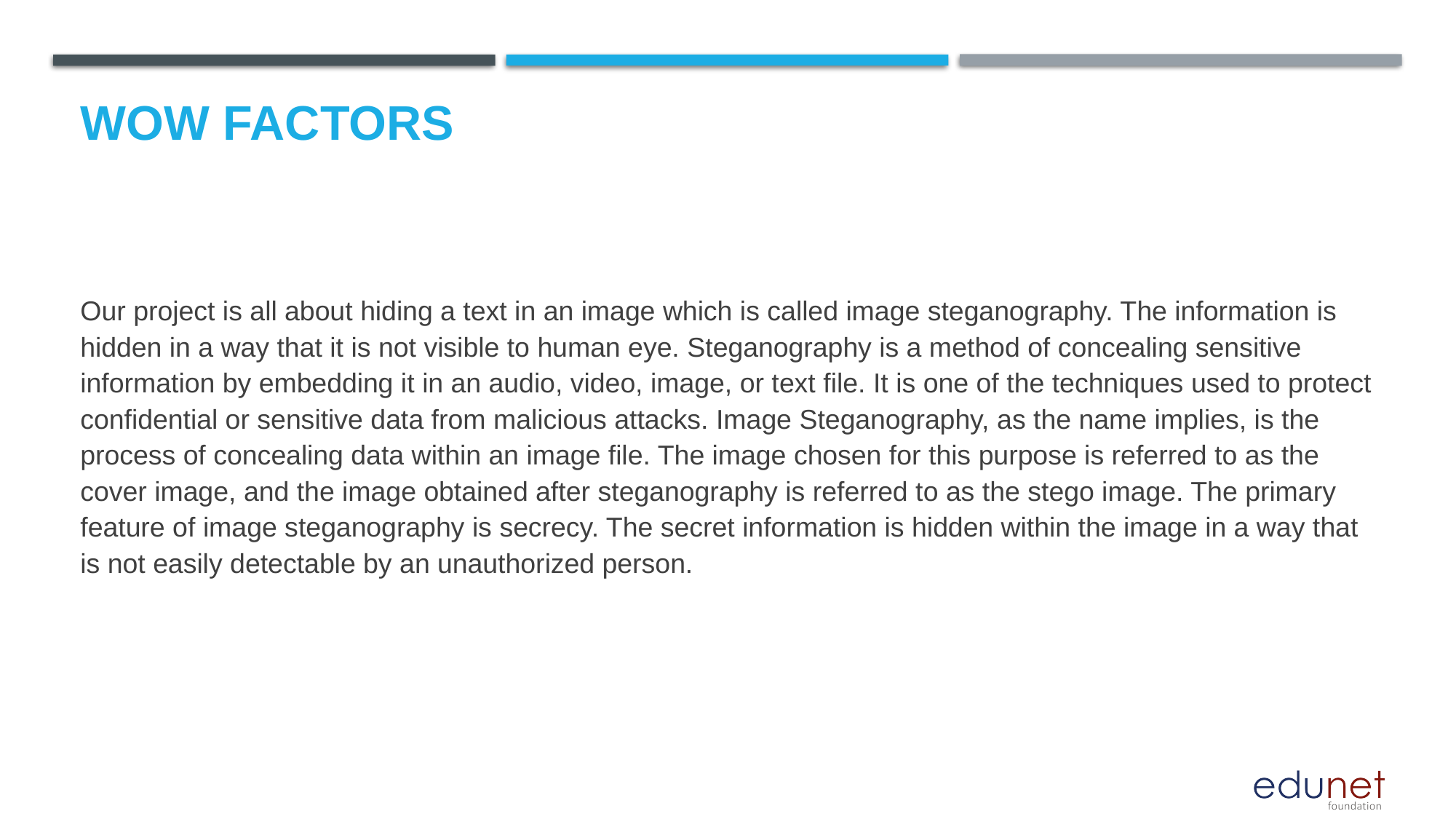

# Wow factors
Our project is all about hiding a text in an image which is called image steganography. The information is hidden in a way that it is not visible to human eye. Steganography is a method of concealing sensitive information by embedding it in an audio, video, image, or text file. It is one of the techniques used to protect confidential or sensitive data from malicious attacks. Image Steganography, as the name implies, is the process of concealing data within an image file. The image chosen for this purpose is referred to as the cover image, and the image obtained after steganography is referred to as the stego image. The primary feature of image steganography is secrecy. The secret information is hidden within the image in a way that is not easily detectable by an unauthorized person.